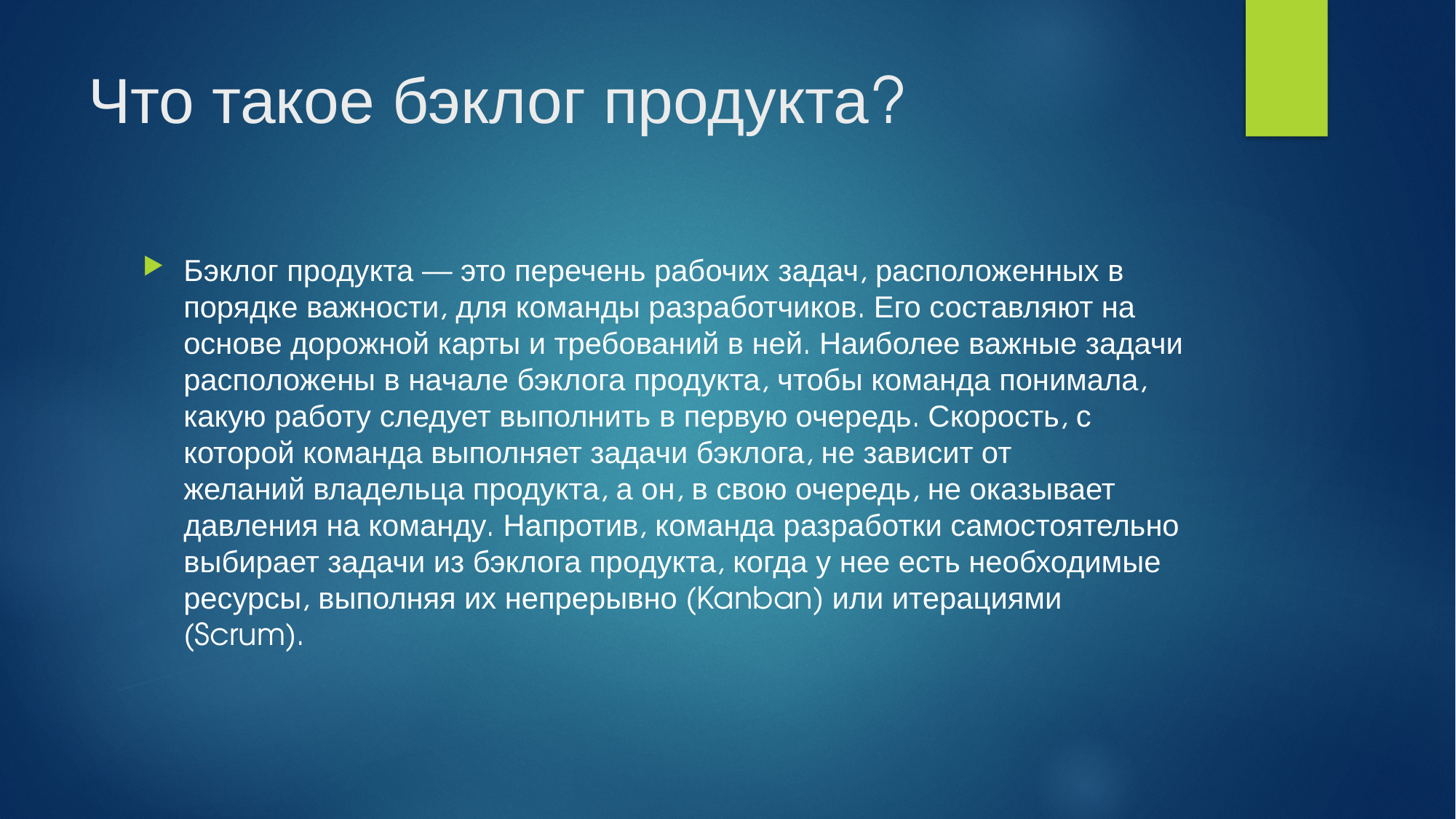

# Что такое бэклог продукта?
Бэклог продукта — это перечень рабочих задач, расположенных в порядке важности, для команды разработчиков. Его составляют на основе дорожной карты и требований в ней. Наиболее важные задачи расположены в начале бэклога продукта, чтобы команда понимала, какую работу следует выполнить в первую очередь. Скорость, с которой команда выполняет задачи бэклога, не зависит от желаний владельца продукта, а он, в свою очередь, не оказывает давления на команду. Напротив, команда разработки самостоятельно выбирает задачи из бэклога продукта, когда у нее есть необходимые ресурсы, выполняя их непрерывно (Kanban) или итерациями (Scrum).